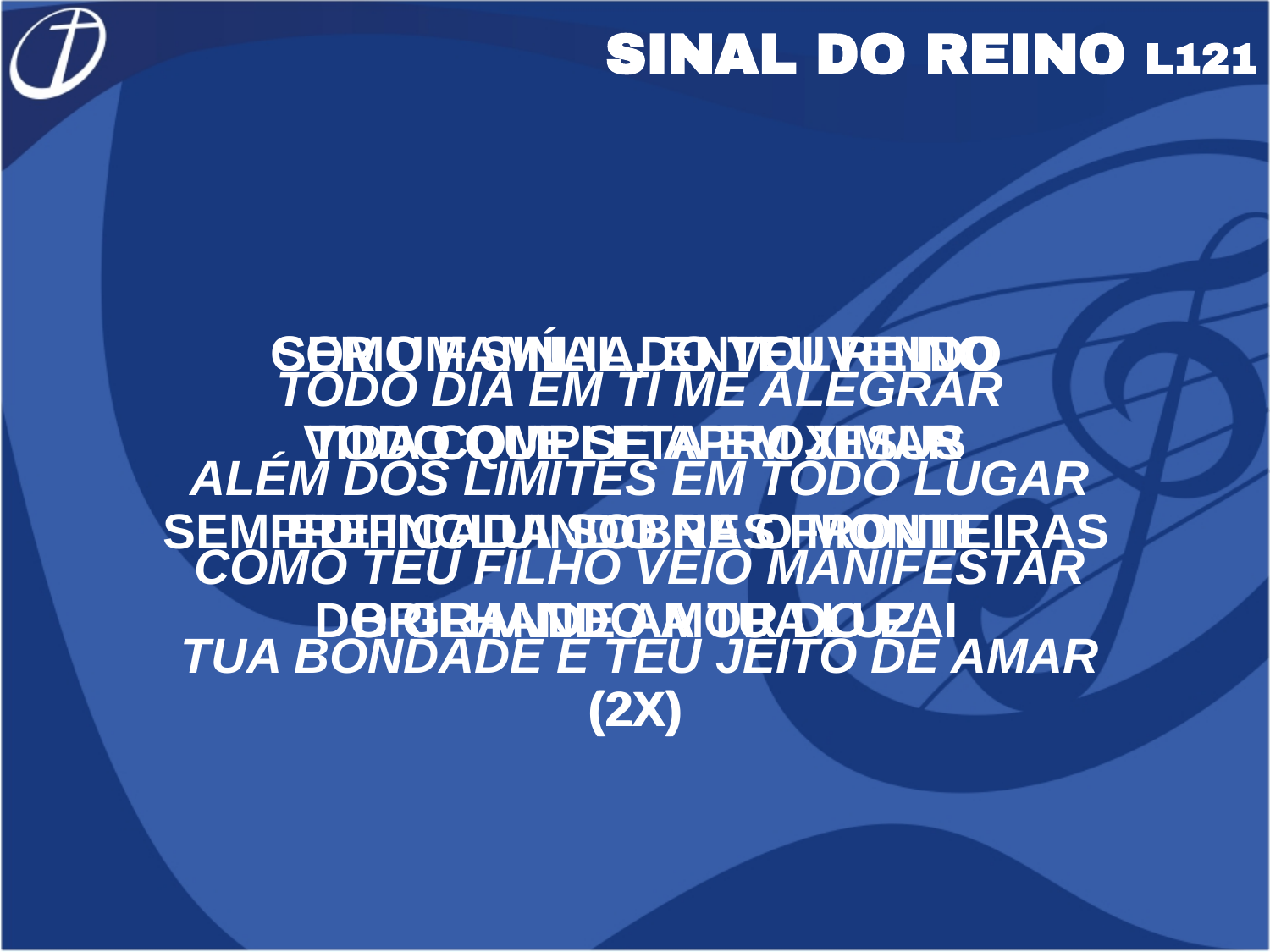

SINAL DO REINO L121
SER UM SINAL DO TEU REINO
VIDA COMPLETA EM JESUS
EDIFICADA SOBRE O MONTE
BRILHANDO A TUA LUZ
(2X)
COMO FAMÍLIA, ENVOLVENDO
TODO QUE SE APROXIMAR
SEMPRE INCLUINDO NAS FRONTEIRAS
DO GRANDE AMOR DO PAI
(2X)
TODO DIA EM TI ME ALEGRAR
ALÉM DOS LIMITES EM TODO LUGAR
COMO TEU FILHO VEIO MANIFESTAR
TUA BONDADE E TEU JEITO DE AMAR